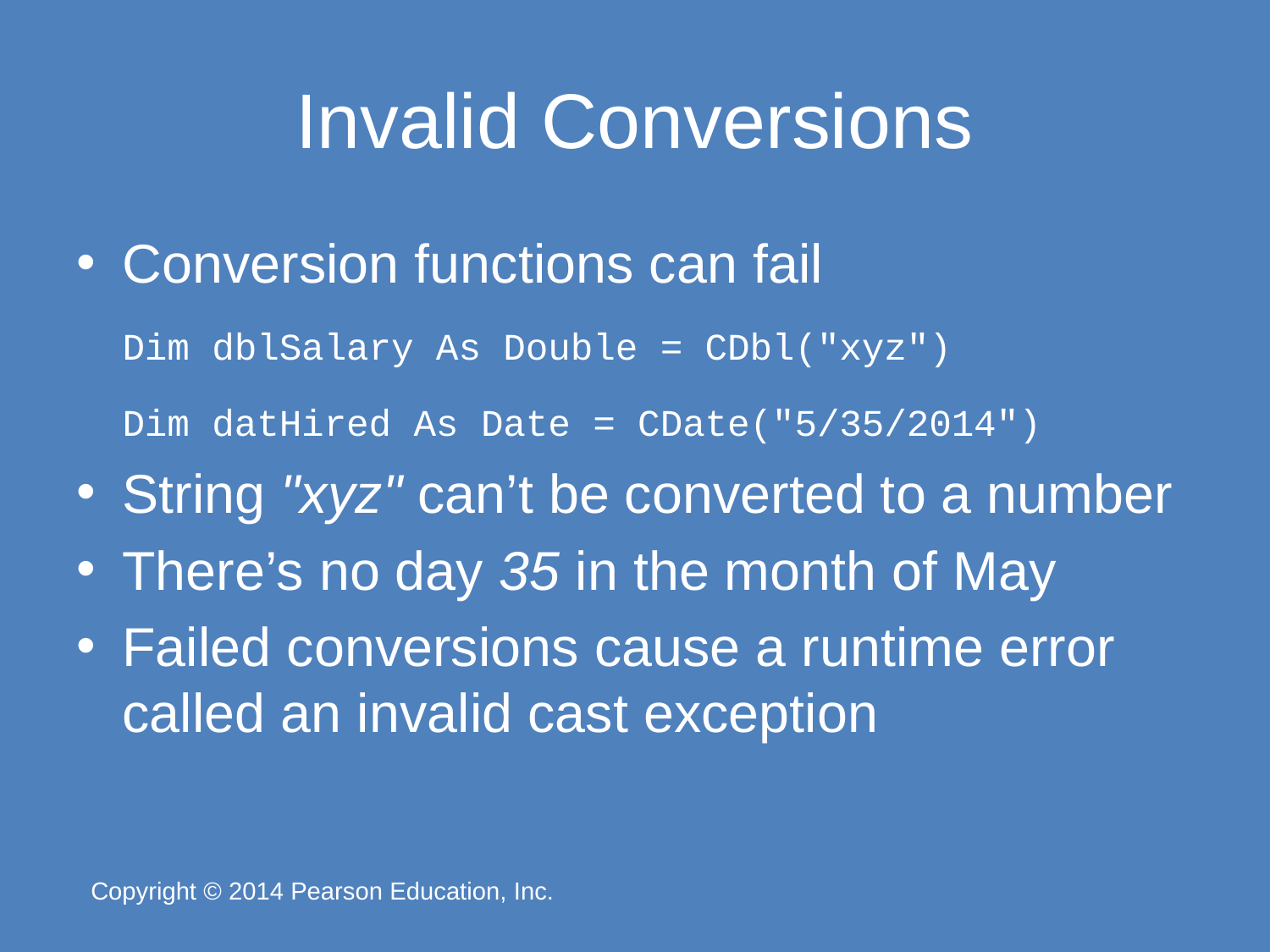

# Invalid Conversions
Conversion functions can fail
		Dim dblSalary As Double = CDbl("xyz")
		Dim datHired As Date = CDate("5/35/2014")
String "xyz" can’t be converted to a number
There’s no day 35 in the month of May
Failed conversions cause a runtime error called an invalid cast exception